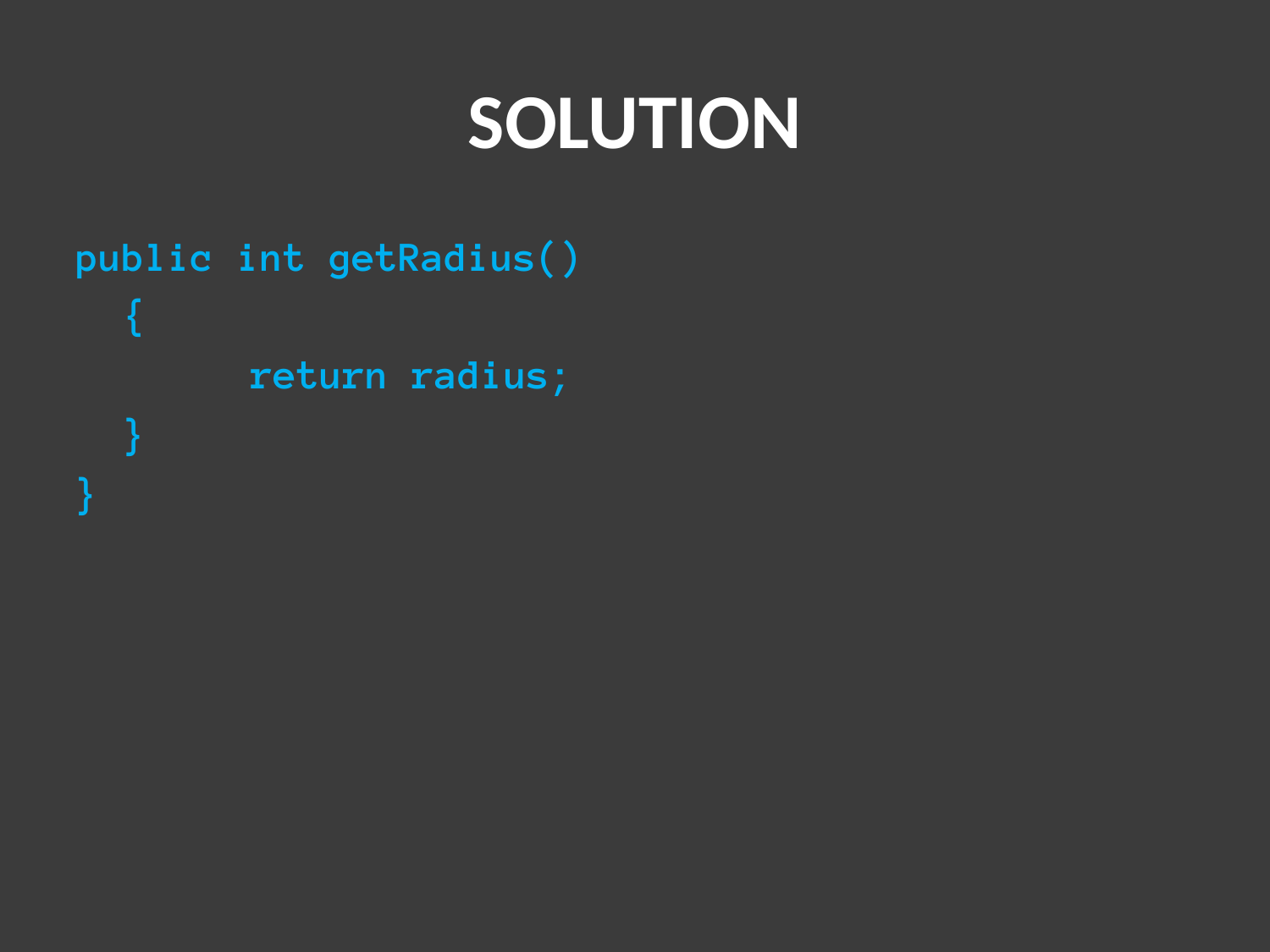

# SOLUTION
public int getRadius()
	{
		return radius;
	}
}